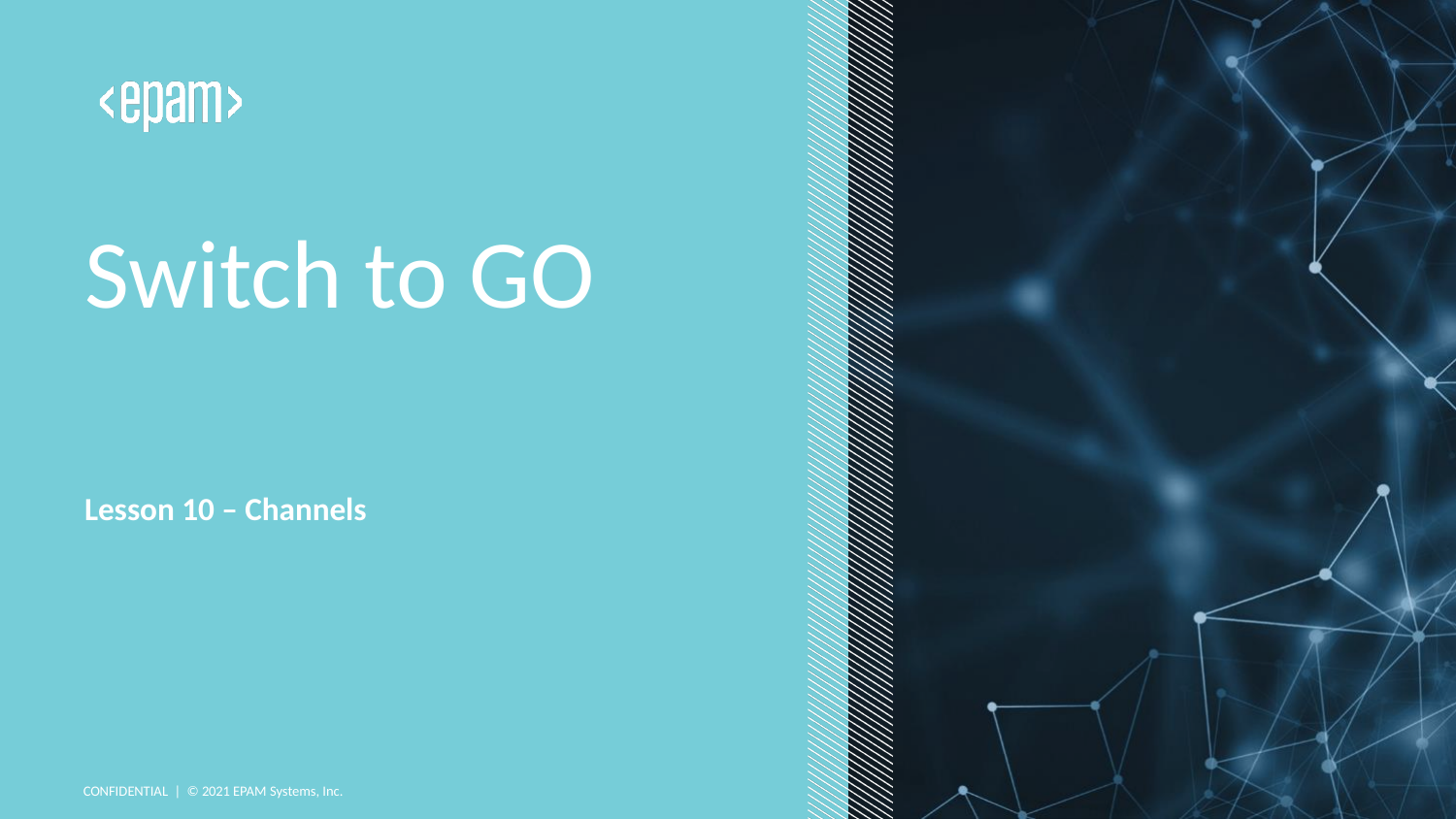

# Switch to GO
Lesson 10 – Channels
CONFIDENTIAL  |  © 2021 EPAM Systems, Inc.